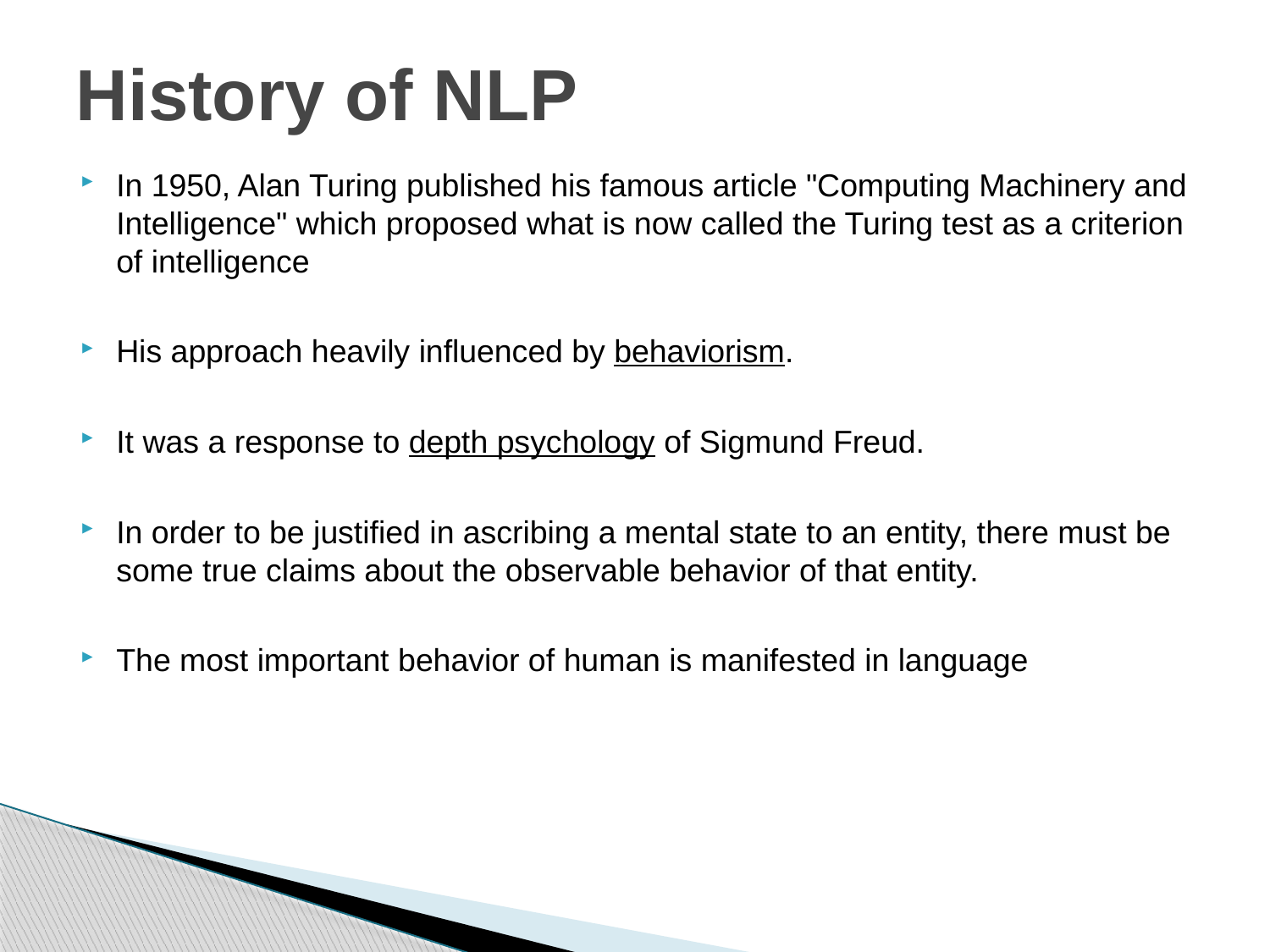

# History of NLP
In 1950, Alan Turing published his famous article "Computing Machinery and Intelligence" which proposed what is now called the Turing test as a criterion of intelligence

His approach heavily influenced by behaviorism.

It was a response to depth psychology of Sigmund Freud.

In order to be justified in ascribing a mental state to an entity, there must be some true claims about the observable behavior of that entity.

The most important behavior of human is manifested in language